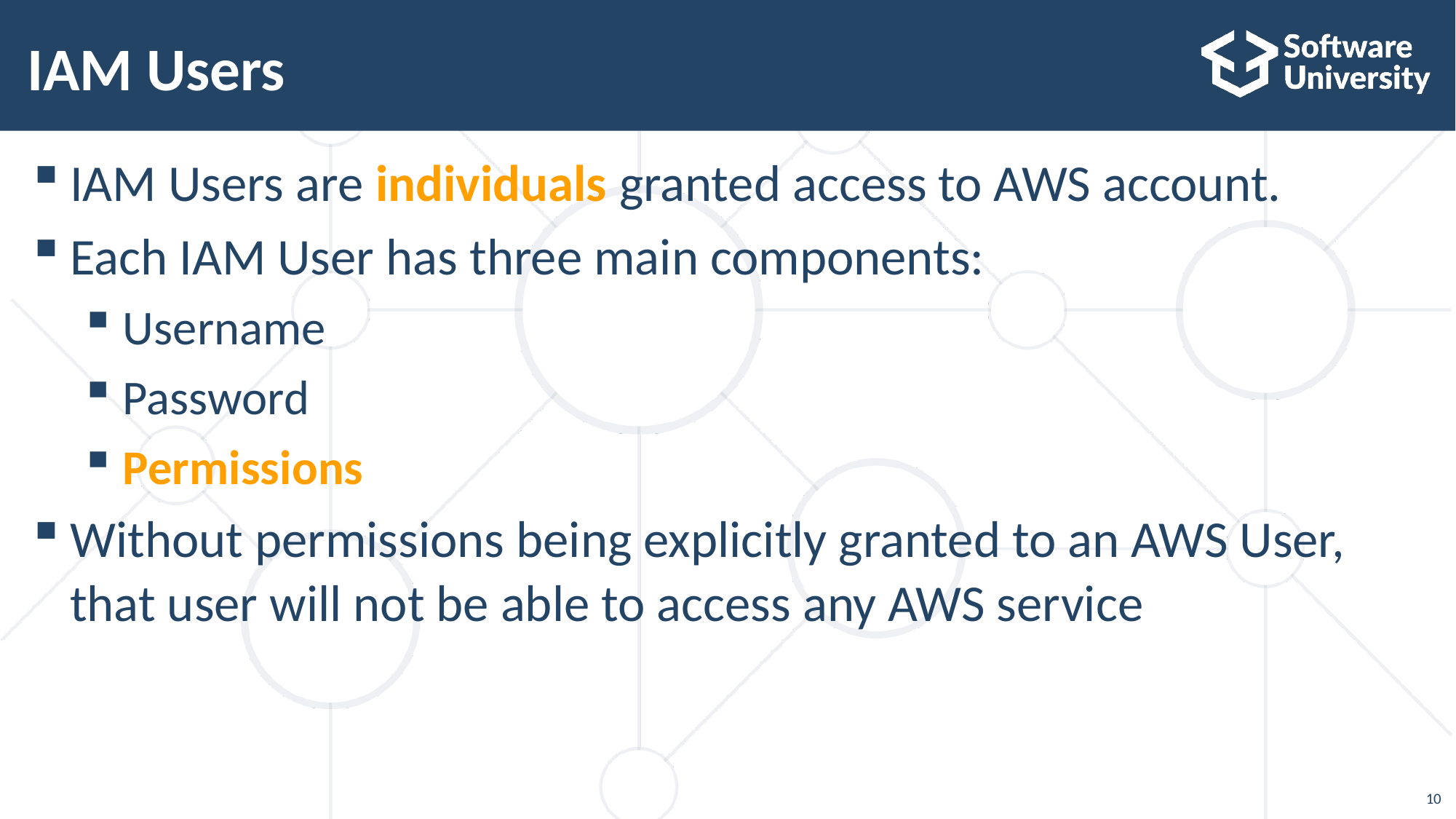

# IAM Users
IAM Users are individuals granted access to AWS account.
Each IAM User has three main components:
Username
Password
Permissions
Without permissions being explicitly granted to an AWS User, that user will not be able to access any AWS service
10